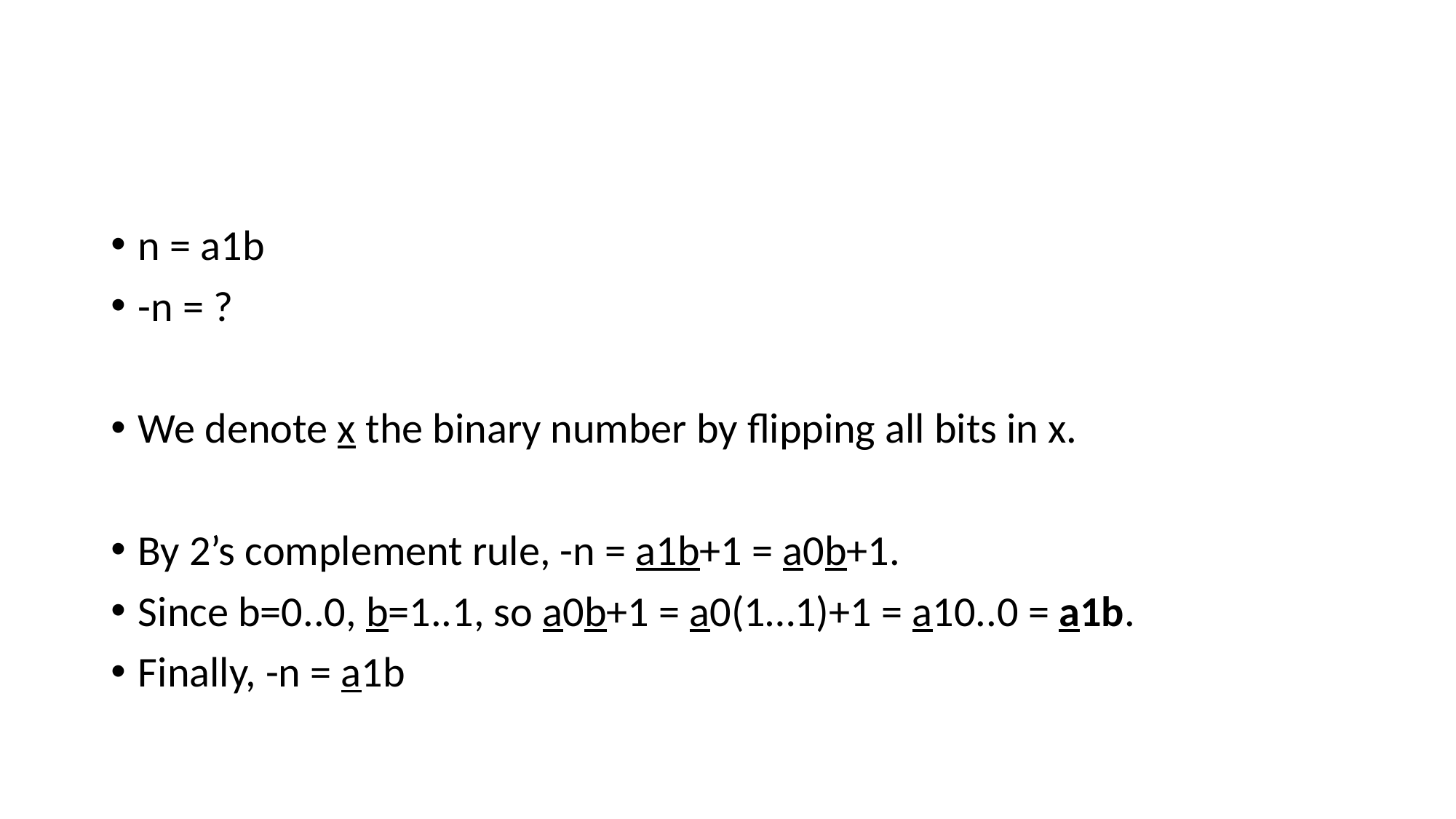

#
n = a1b
-n = ?

We denote x the binary number by flipping all bits in x.

By 2’s complement rule, -n = a1b+1 = a0b+1.
Since b=0..0, b=1..1, so a0b+1 = a0(1…1)+1 = a10..0 = a1b.
Finally, -n = a1b